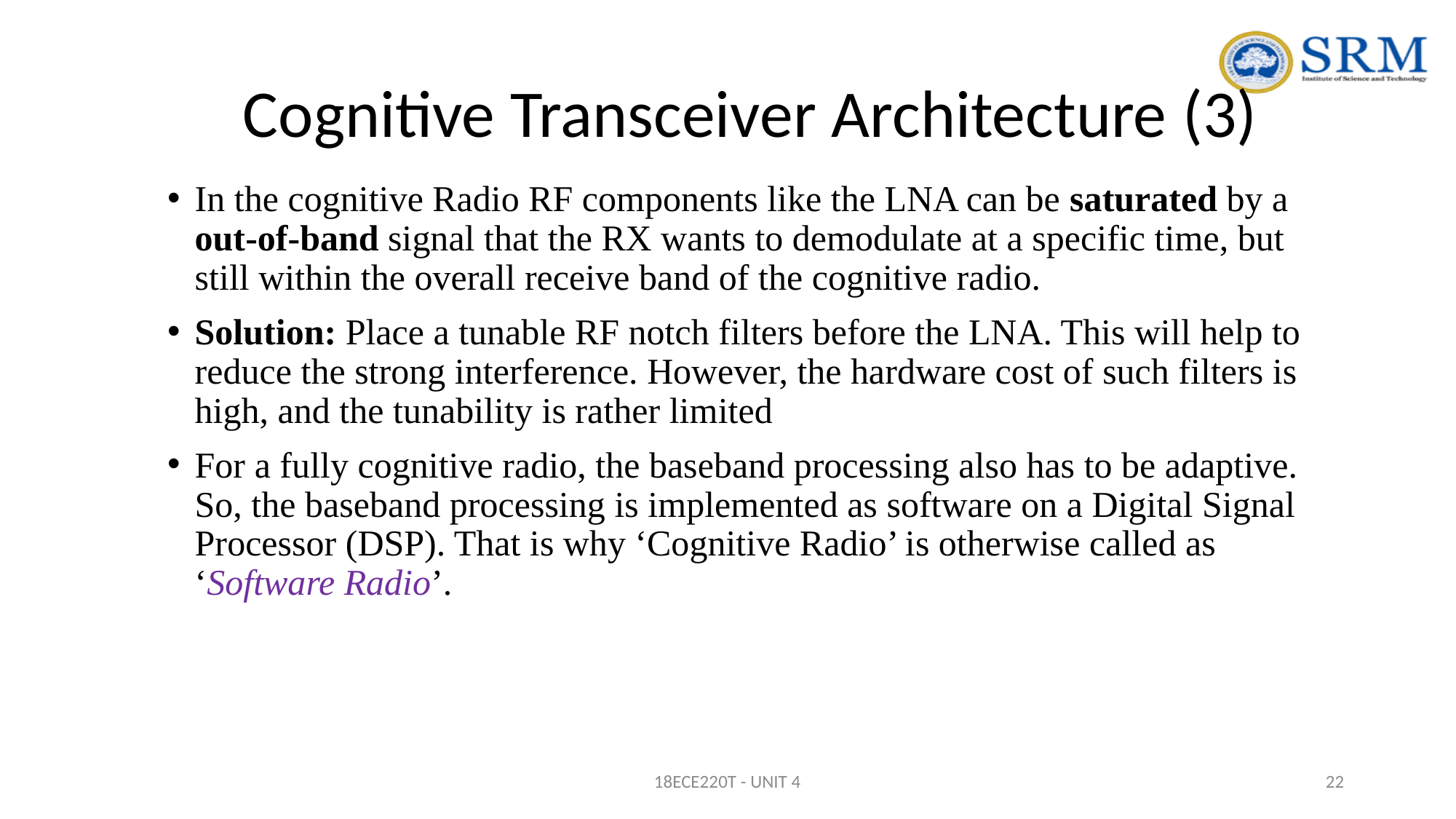

# Cognitive Transceiver Architecture (3)
In the cognitive Radio RF components like the LNA can be saturated by a out-of-band signal that the RX wants to demodulate at a specific time, but still within the overall receive band of the cognitive radio.
Solution: Place a tunable RF notch filters before the LNA. This will help to reduce the strong interference. However, the hardware cost of such filters is high, and the tunability is rather limited
For a fully cognitive radio, the baseband processing also has to be adaptive. So, the baseband processing is implemented as software on a Digital Signal Processor (DSP). That is why ‘Cognitive Radio’ is otherwise called as ‘Software Radio’.
18ECE220T - UNIT 4
22